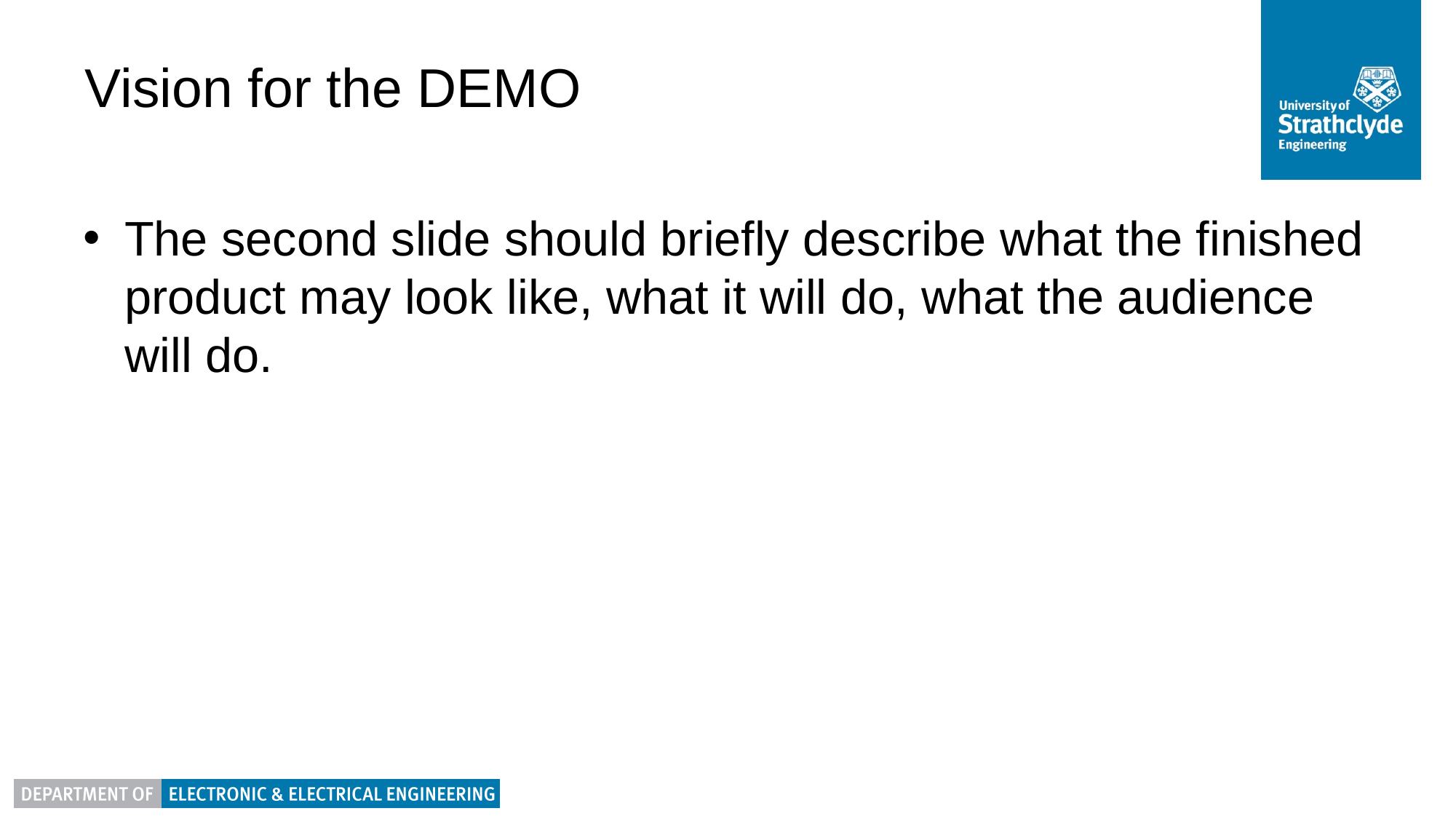

# Vision for the DEMO
The second slide should briefly describe what the finished product may look like, what it will do, what the audience will do.